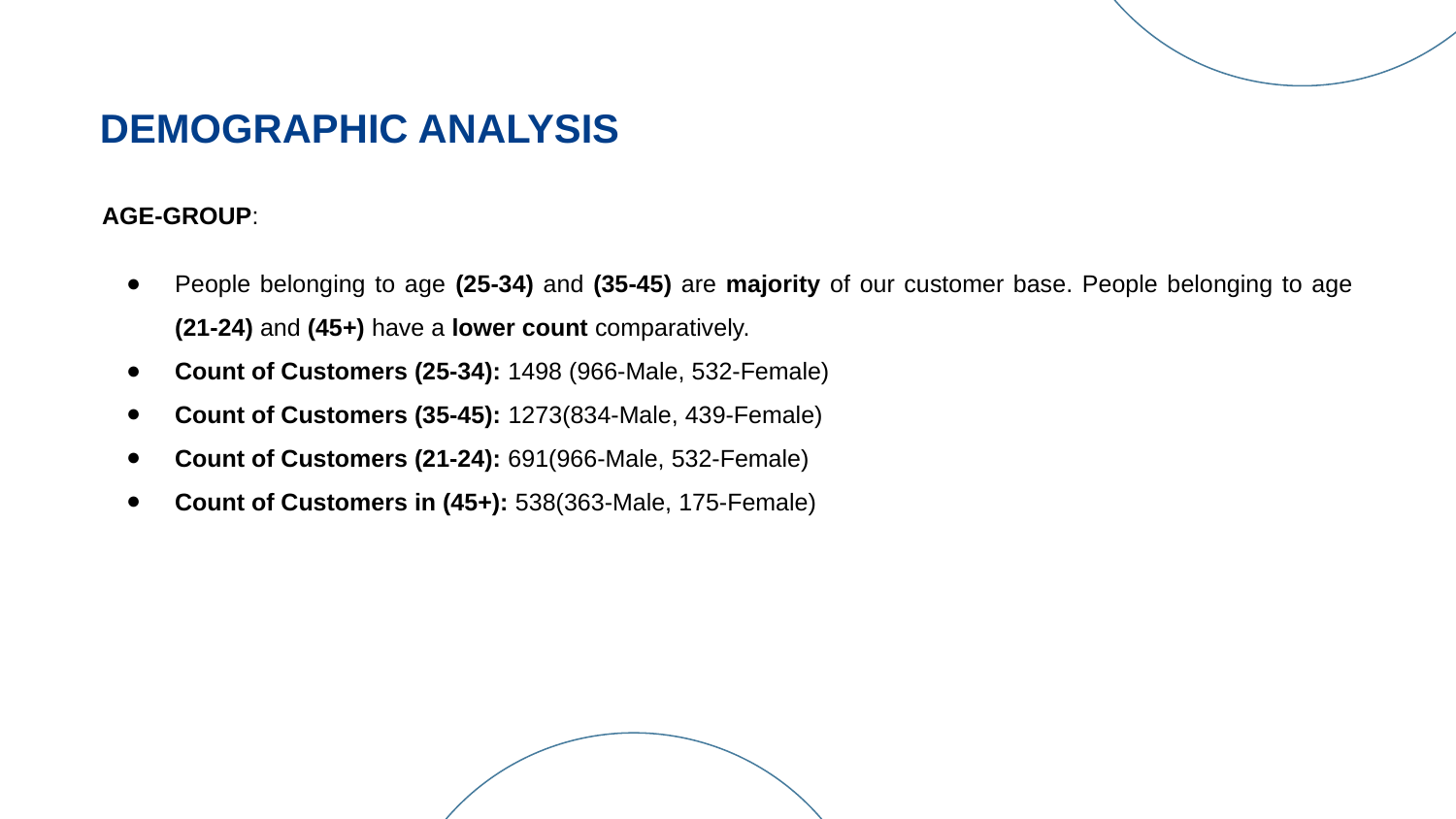

# DEMOGRAPHIC ANALYSIS
AGE-GROUP:
People belonging to age (25-34) and (35-45) are majority of our customer base. People belonging to age (21-24) and (45+) have a lower count comparatively.
Count of Customers (25-34): 1498 (966-Male, 532-Female)
Count of Customers (35-45): 1273(834-Male, 439-Female)
Count of Customers (21-24): 691(966-Male, 532-Female)
Count of Customers in (45+): 538(363-Male, 175-Female)